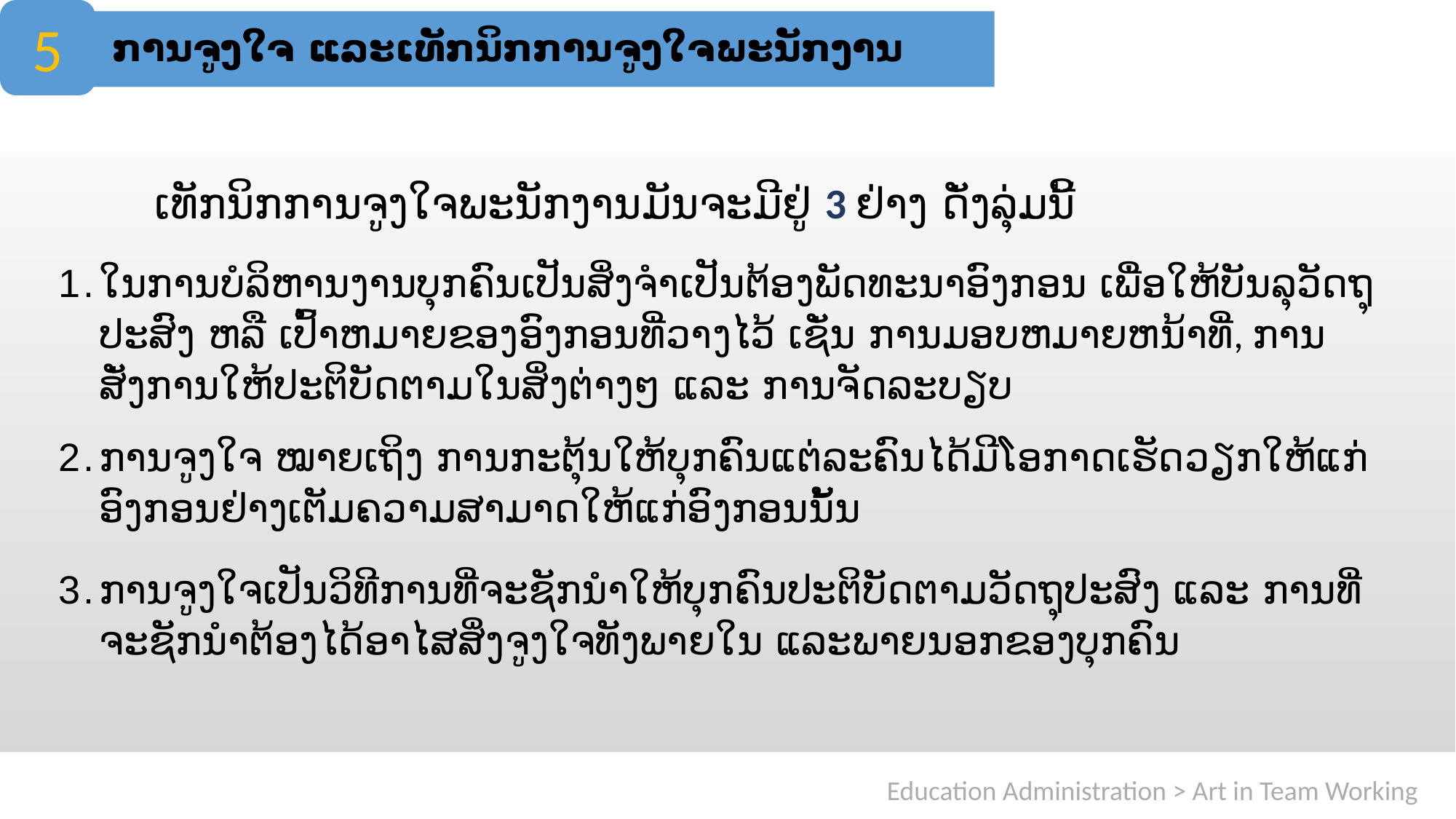

5
# ການຈູງໃຈ ແລະເທັກນິກການຈູງໃຈພະນັກງານ

ເທັກນິກການຈູງໃຈພະນັກງານມັນຈະມີຢູ່ 3 ຢ່າງ ດັ່ງລຸ່ມນີ້
ໃນການບໍລິຫານງານບຸກຄົນເປັນສິ່ງຈຳເປັນຕ້ອງພັດທະນາອົງກອນ ເພື່ອໃຫ້ບັນລຸວັດຖຸປະສົງ ຫລື ເປົ້າຫມາຍຂອງອົງກອນທີ່ວາງໄວ້ ເຊັ່ນ ການມອບຫມາຍຫນ້າທີ່, ການສັ່ງການໃຫ້ປະຕິບັດຕາມໃນສິ່ງຕ່າງໆ ແລະ ການຈັດລະບຽບ
ການຈູງໃຈ ໝາຍເຖິງ ການກະຕຸ້ນໃຫ້ບຸກຄົນແຕ່ລະຄົນໄດ້ມີໂອກາດເຮັດວຽກໃຫ້ແກ່ອົງກອນຢ່າງເຕັມຄວາມສາມາດໃຫ້ແກ່ອົງກອນນັ້ນ
ການຈູງໃຈເປັນວິທີການທີ່ຈະຊັກນຳໃຫ້ບຸກຄົນປະຕິບັດຕາມວັດຖຸປະສົງ ແລະ ການທີ່ຈະຊັກນຳຕ້ອງໄດ້ອາໄສສິ່ງຈູງໃຈທັງພາຍໃນ ແລະພາຍນອກຂອງບຸກຄົນ
Education Administration > Art in Team Working